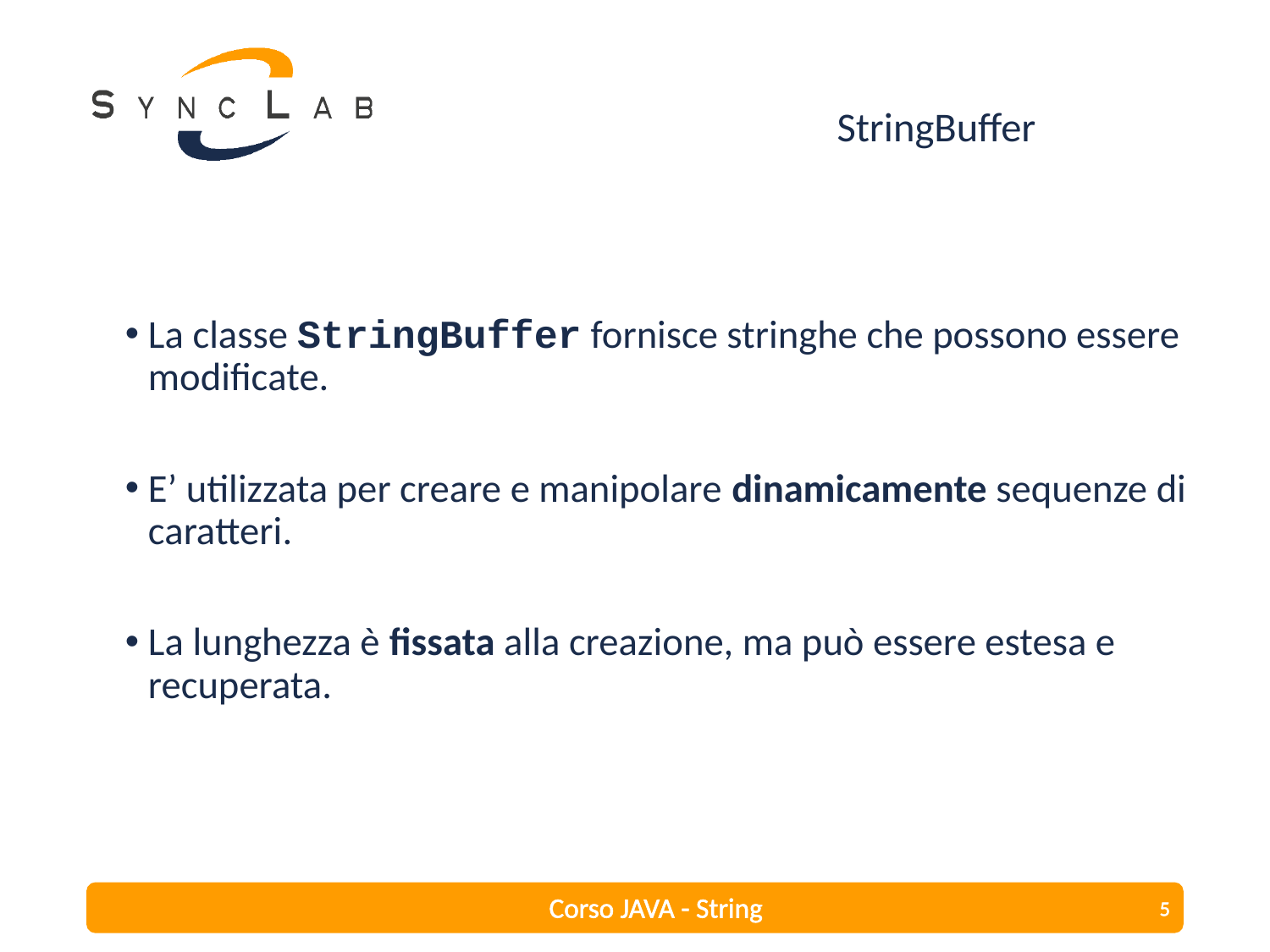

# StringBuffer
La classe StringBuffer fornisce stringhe che possono essere modificate.

E’ utilizzata per creare e manipolare dinamicamente sequenze di caratteri.

La lunghezza è fissata alla creazione, ma può essere estesa e recuperata.
Corso JAVA - String
5